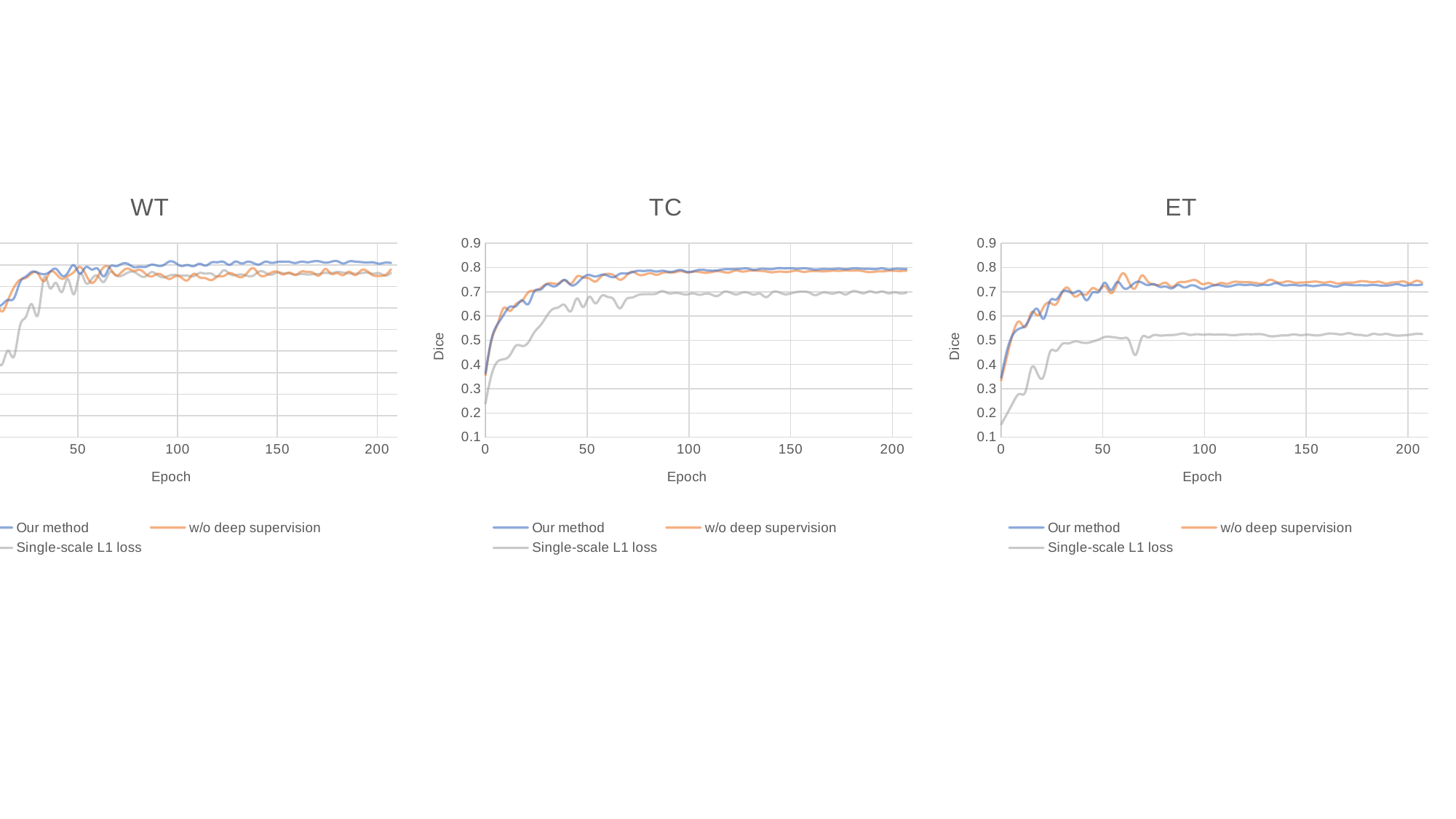

### Chart: WT

| Category | Our method | w/o deep supervision | Single-scale L1 loss |
|---|---|---|---|

### Chart: TC

| Category | Our method | w/o deep supervision | Single-scale L1 loss |
|---|---|---|---|

### Chart: ET

| Category | Our method | w/o deep supervision | Single-scale L1 loss |
|---|---|---|---|